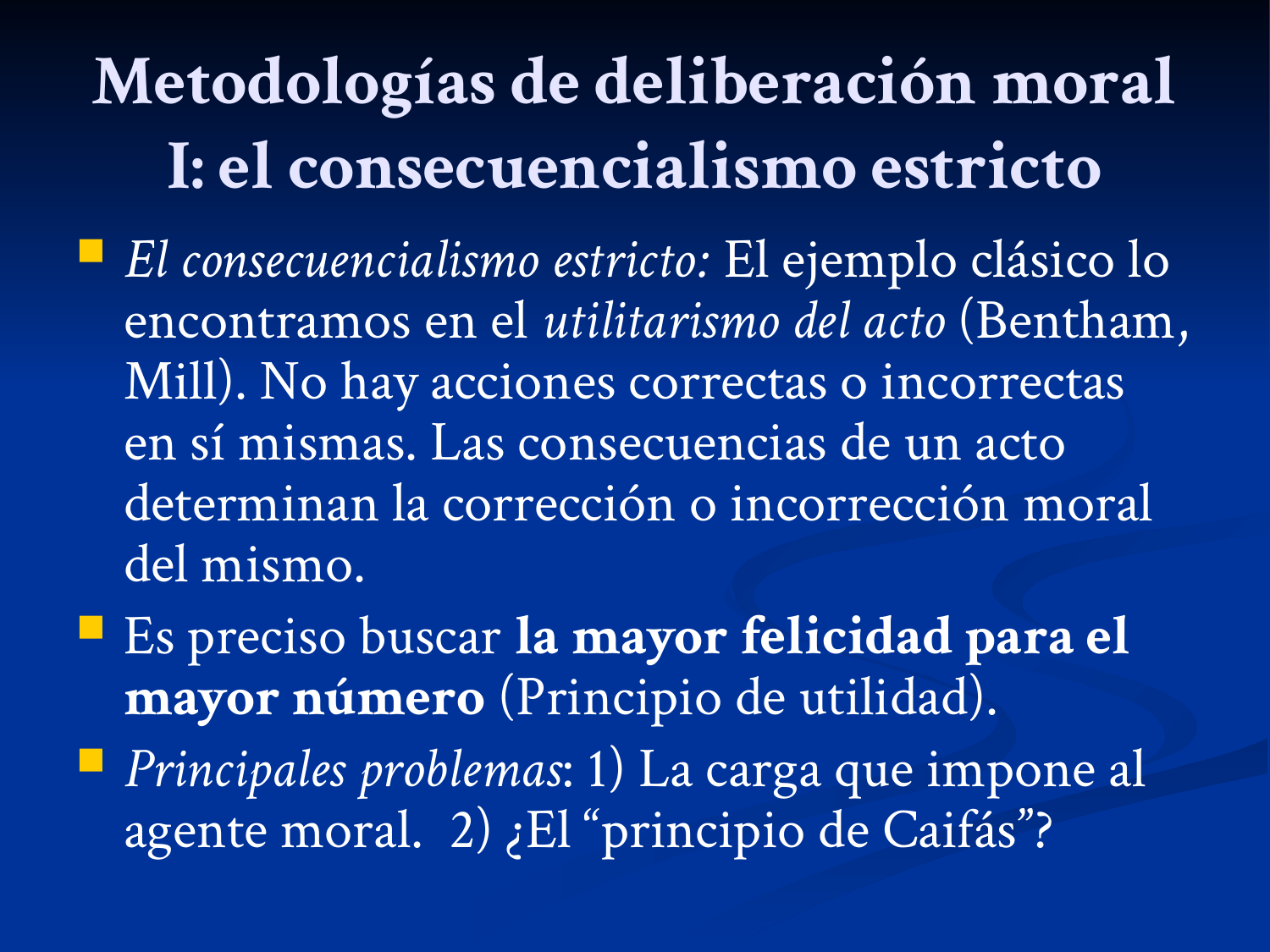

# Metodologías de deliberación moral I: el consecuencialismo estricto
El consecuencialismo estricto: El ejemplo clásico lo encontramos en el utilitarismo del acto (Bentham, Mill). No hay acciones correctas o incorrectas en sí mismas. Las consecuencias de un acto determinan la corrección o incorrección moral del mismo.
Es preciso buscar la mayor felicidad para el mayor número (Principio de utilidad).
Principales problemas: 1) La carga que impone al agente moral.  2) ¿El “principio de Caifás”?